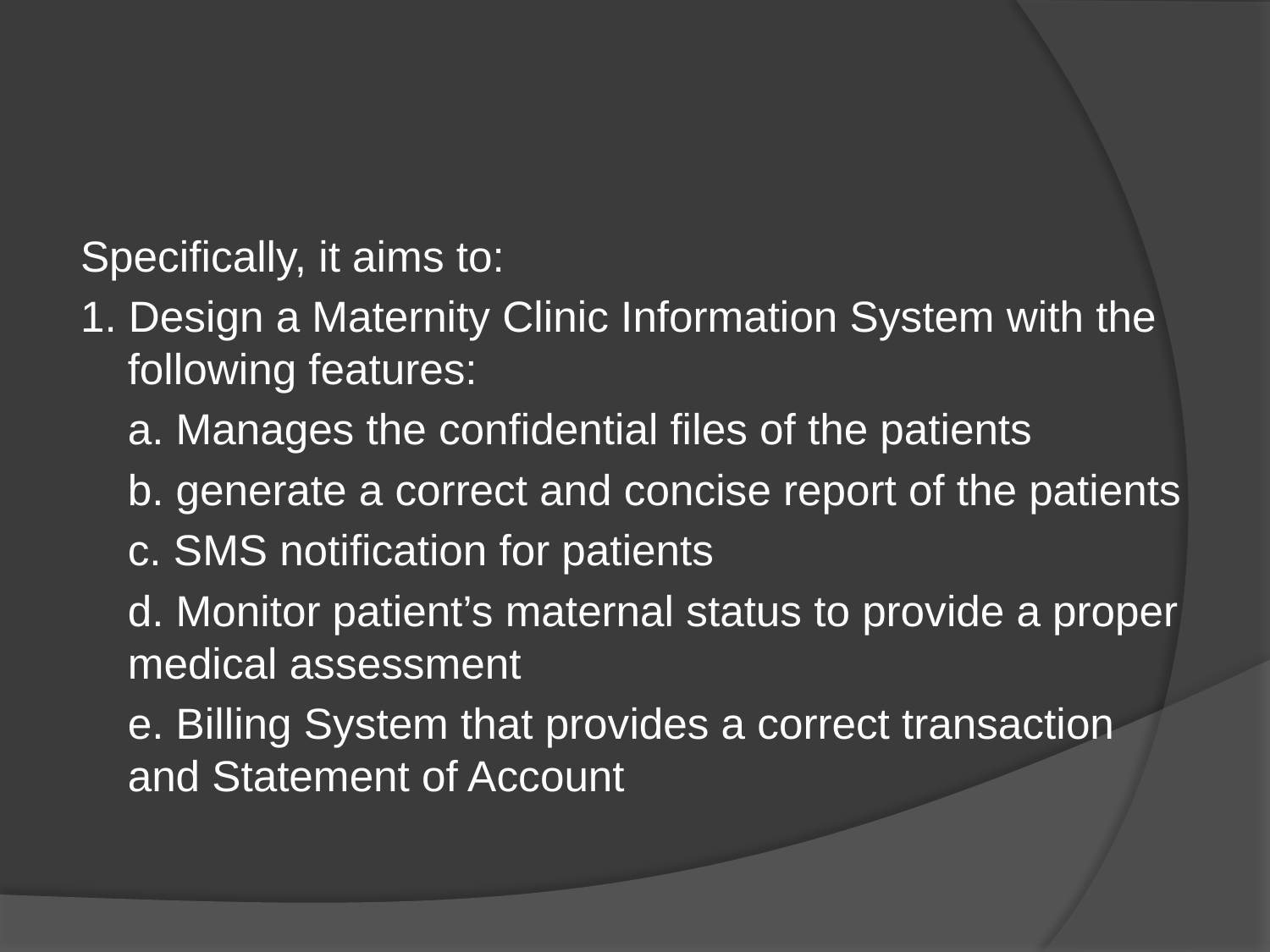

#
Specifically, it aims to:
1. Design a Maternity Clinic Information System with the following features:
 	a. Manages the confidential files of the patients
	b. generate a correct and concise report of the patients
	c. SMS notification for patients
	d. Monitor patient’s maternal status to provide a proper medical assessment
	e. Billing System that provides a correct transaction and Statement of Account